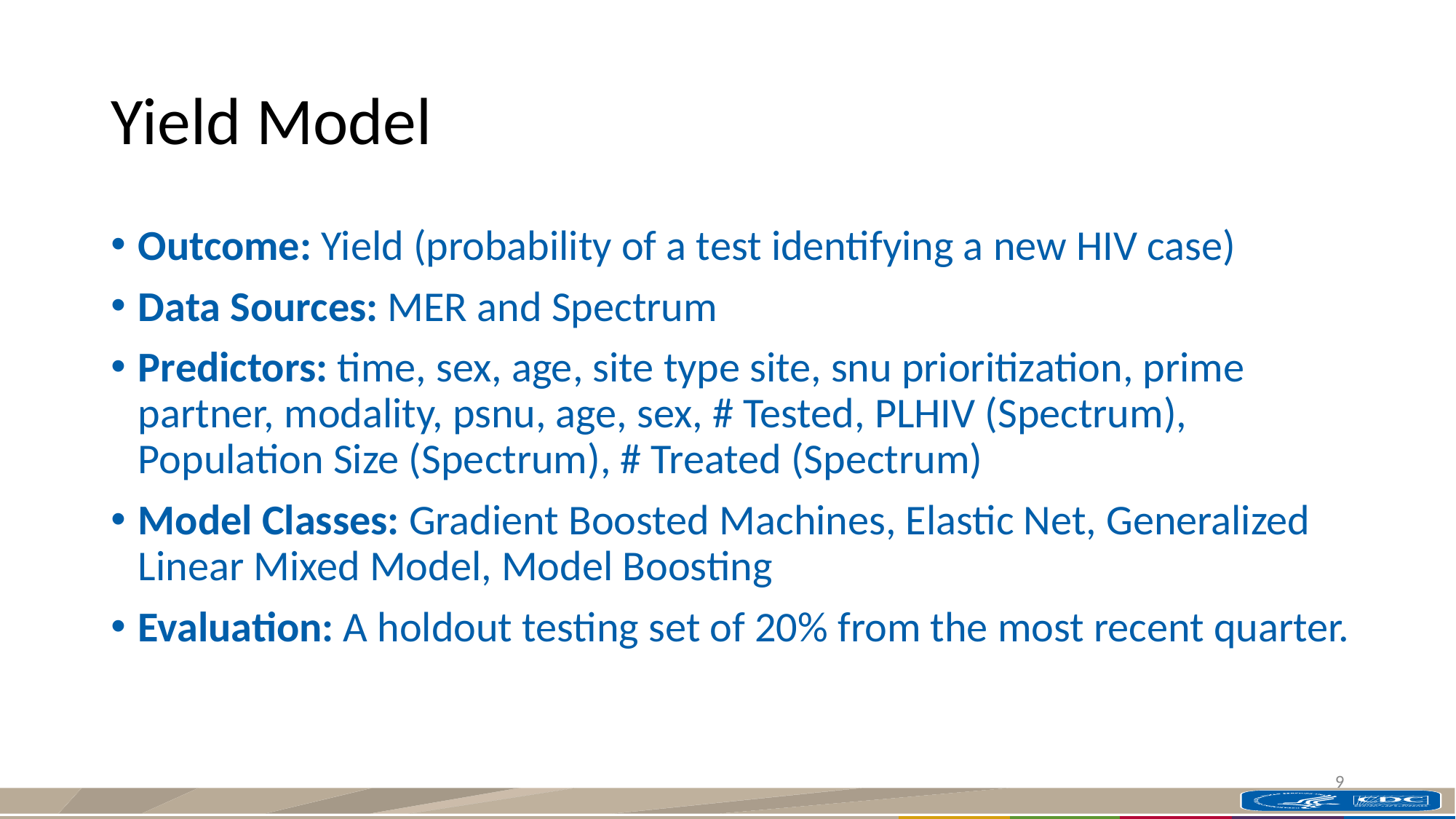

# Yield Model
Outcome: Yield (probability of a test identifying a new HIV case)
Data Sources: MER and Spectrum
Predictors: time, sex, age, site type site, snu prioritization, prime partner, modality, psnu, age, sex, # Tested, PLHIV (Spectrum), Population Size (Spectrum), # Treated (Spectrum)
Model Classes: Gradient Boosted Machines, Elastic Net, Generalized Linear Mixed Model, Model Boosting
Evaluation: A holdout testing set of 20% from the most recent quarter.

9